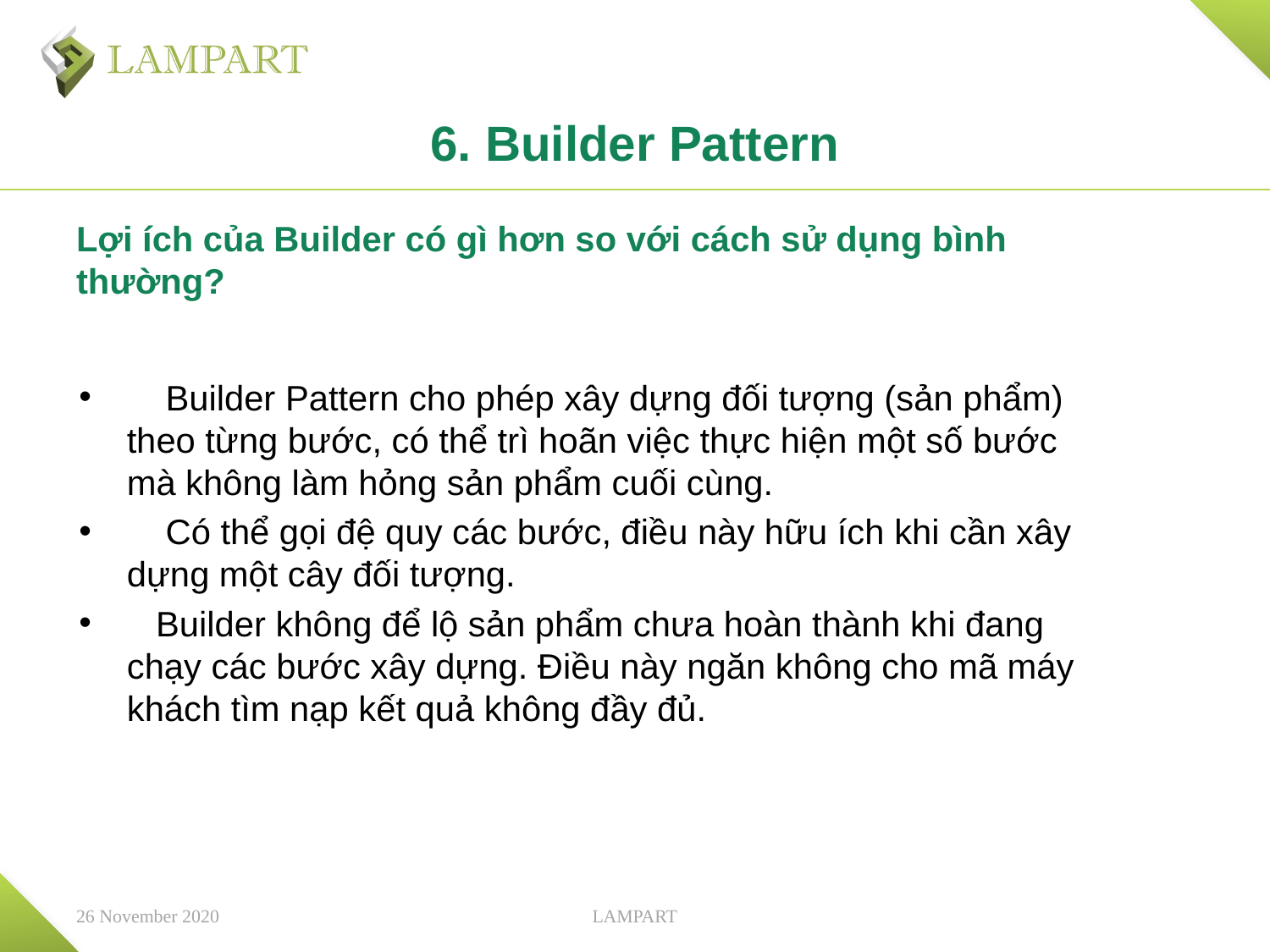

# 6. Builder Pattern
Lợi ích của Builder có gì hơn so với cách sử dụng bình thường?
    Builder Pattern cho phép xây dựng đối tượng (sản phẩm) theo từng bước, có thể trì hoãn việc thực hiện một số bước mà không làm hỏng sản phẩm cuối cùng.
    Có thể gọi đệ quy các bước, điều này hữu ích khi cần xây dựng một cây đối tượng.
   Builder không để lộ sản phẩm chưa hoàn thành khi đang chạy các bước xây dựng. Điều này ngăn không cho mã máy khách tìm nạp kết quả không đầy đủ.
26 November 2020
LAMPART
19